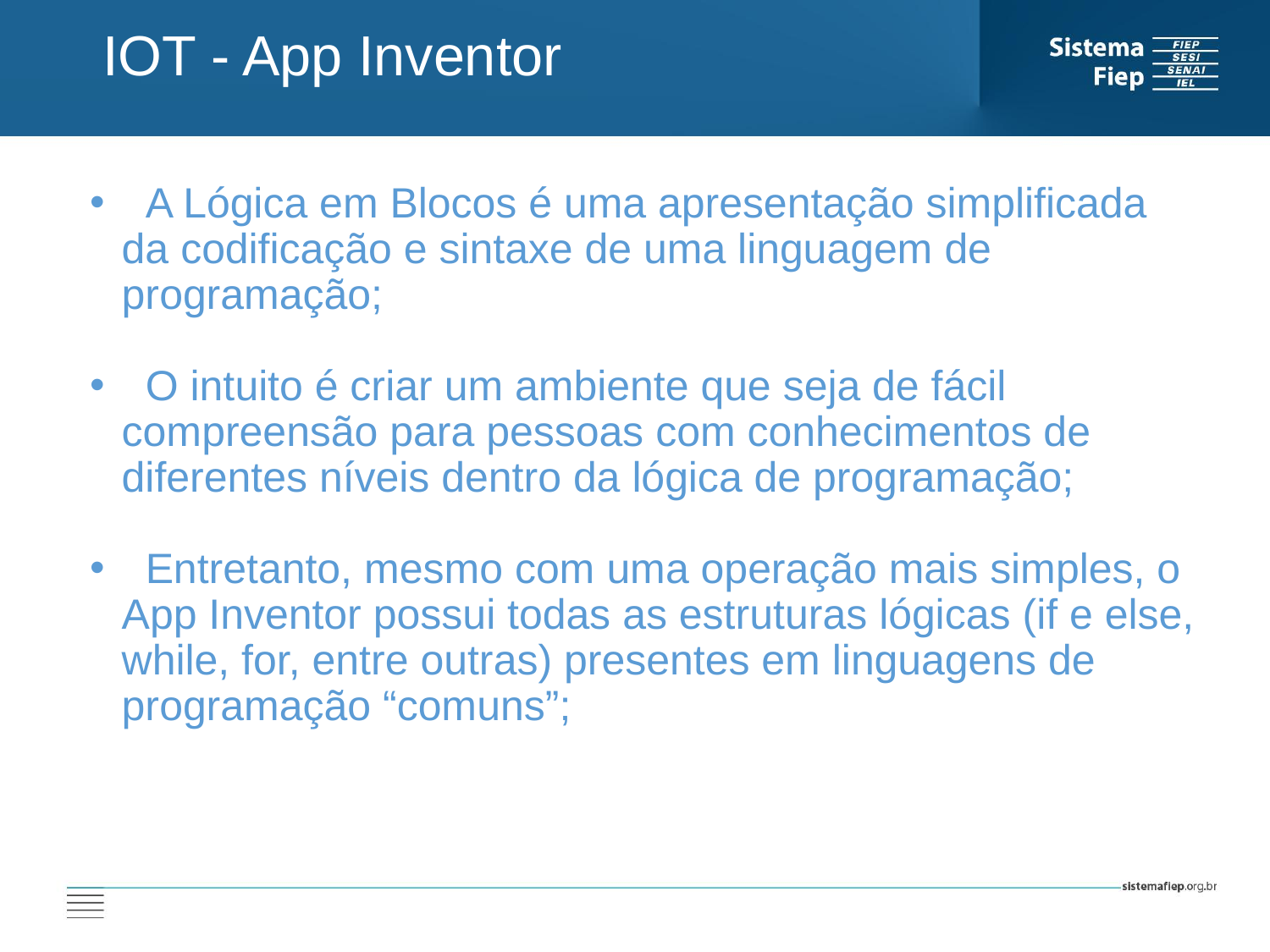

IOT - App Inventor

  A Lógica em Blocos é uma apresentação simplificada da codificação e sintaxe de uma linguagem de programação;

  O intuito é criar um ambiente que seja de fácil compreensão para pessoas com conhecimentos de diferentes níveis dentro da lógica de programação;

  Entretanto, mesmo com uma operação mais simples, o App Inventor possui todas as estruturas lógicas (if e else, while, for, entre outras) presentes em linguagens de programação “comuns”;

AT